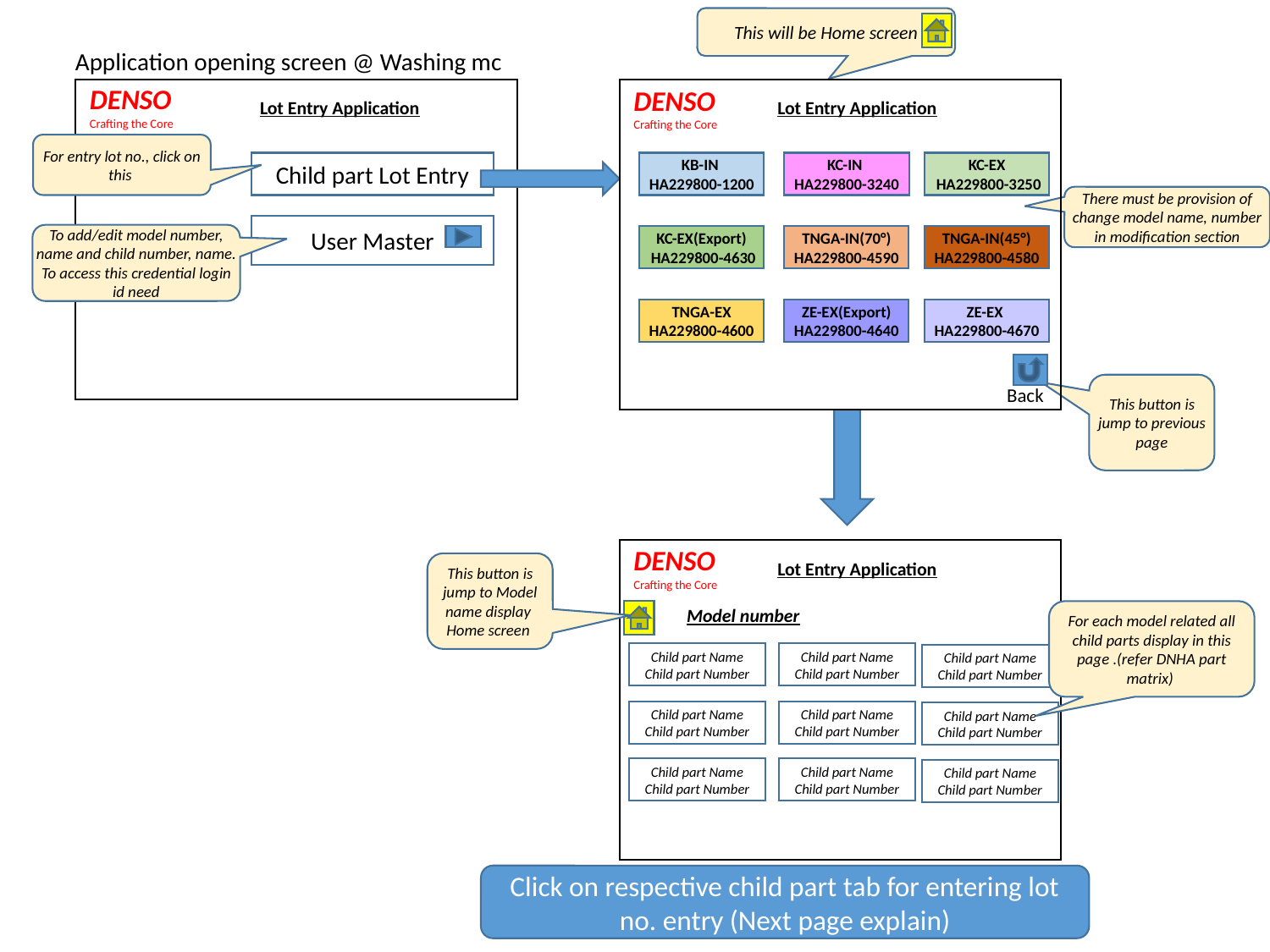

This will be Home screen

Application opening screen @ Washing mc
DENSO
Crafting the Core
DENSO
Crafting the Core

Lot Entry Application
Lot Entry Application
For entry lot no., click on this
Child part Lot Entry
KB-IN
HA229800-1200
KC-IN
HA229800-3240
KC-EX
 HA229800-3250

There must be provision of change model name, number in modification section
User Master
To add/edit model number, name and child number, name.
To access this credential login id need

KC-EX(Export)
 HA229800-4630
TNGA-IN(70°) HA229800-4590
TNGA-IN(45°) HA229800-4580
TNGA-EX HA229800-4600
ZE-EX(Export)
HA229800-4640
ZE-EX
HA229800-4670

Back
This button is jump to previous page

DENSO
Crafting the Core

Lot Entry Application
This button is jump to Model name display  Home screen
Model number

For each model related all child parts display in this page .(refer DNHA part matrix)
Child part Name
Child part Number
Child part Name
Child part Number
Child part Name
Child part Number
Child part Name
Child part Number
Child part Name
Child part Number
Child part Name
Child part Number
Child part Name
Child part Number
Child part Name
Child part Number
Child part Name
Child part Number
Click on respective child part tab for entering lot no. entry (Next page explain)